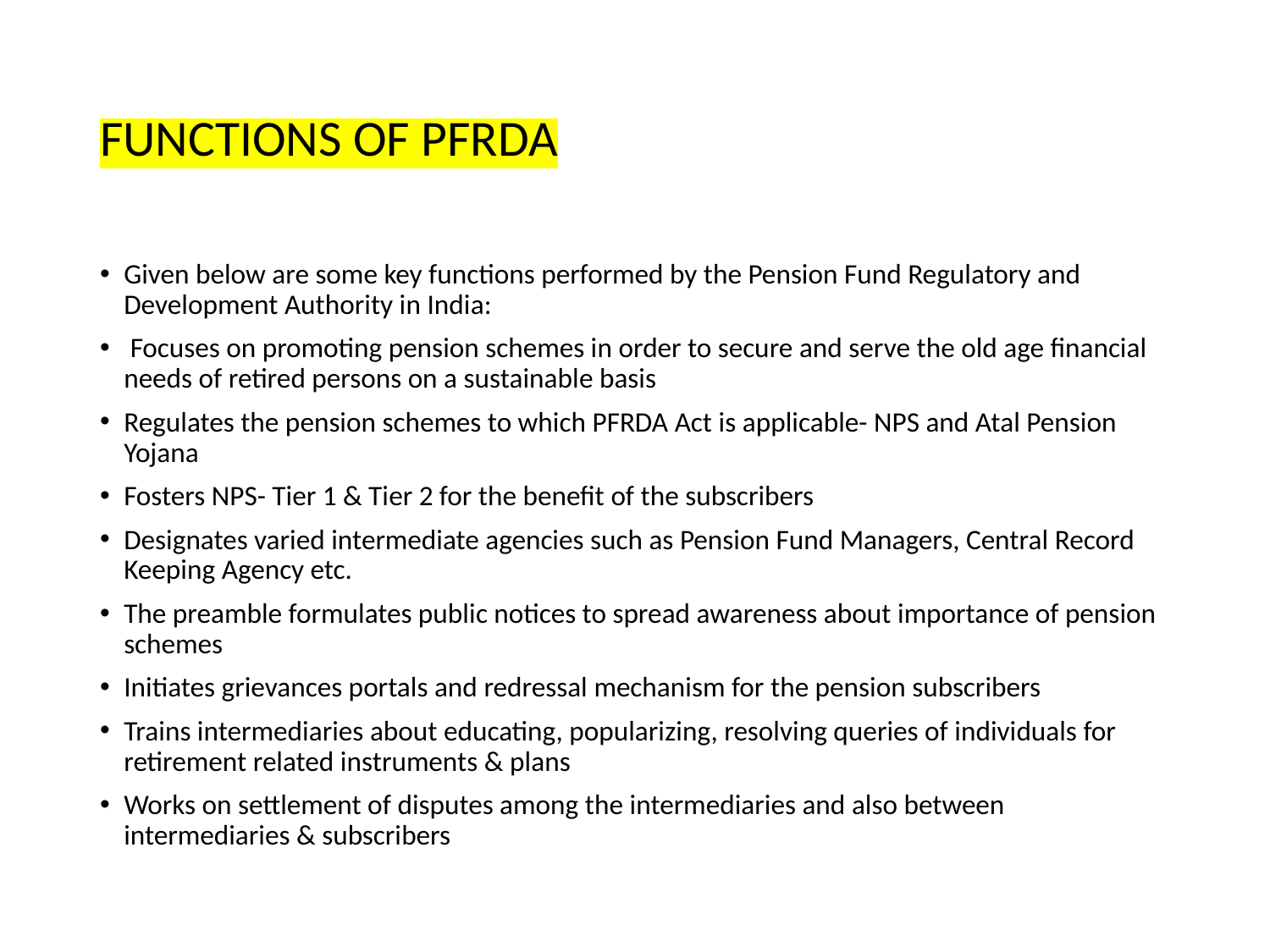

# FUNCTIONS OF PFRDA
Given below are some key functions performed by the Pension Fund Regulatory and Development Authority in India:
 Focuses on promoting pension schemes in order to secure and serve the old age financial needs of retired persons on a sustainable basis
Regulates the pension schemes to which PFRDA Act is applicable- NPS and Atal Pension Yojana
Fosters NPS- Tier 1 & Tier 2 for the benefit of the subscribers
Designates varied intermediate agencies such as Pension Fund Managers, Central Record Keeping Agency etc.
The preamble formulates public notices to spread awareness about importance of pension schemes
Initiates grievances portals and redressal mechanism for the pension subscribers
Trains intermediaries about educating, popularizing, resolving queries of individuals for retirement related instruments & plans
Works on settlement of disputes among the intermediaries and also between intermediaries & subscribers